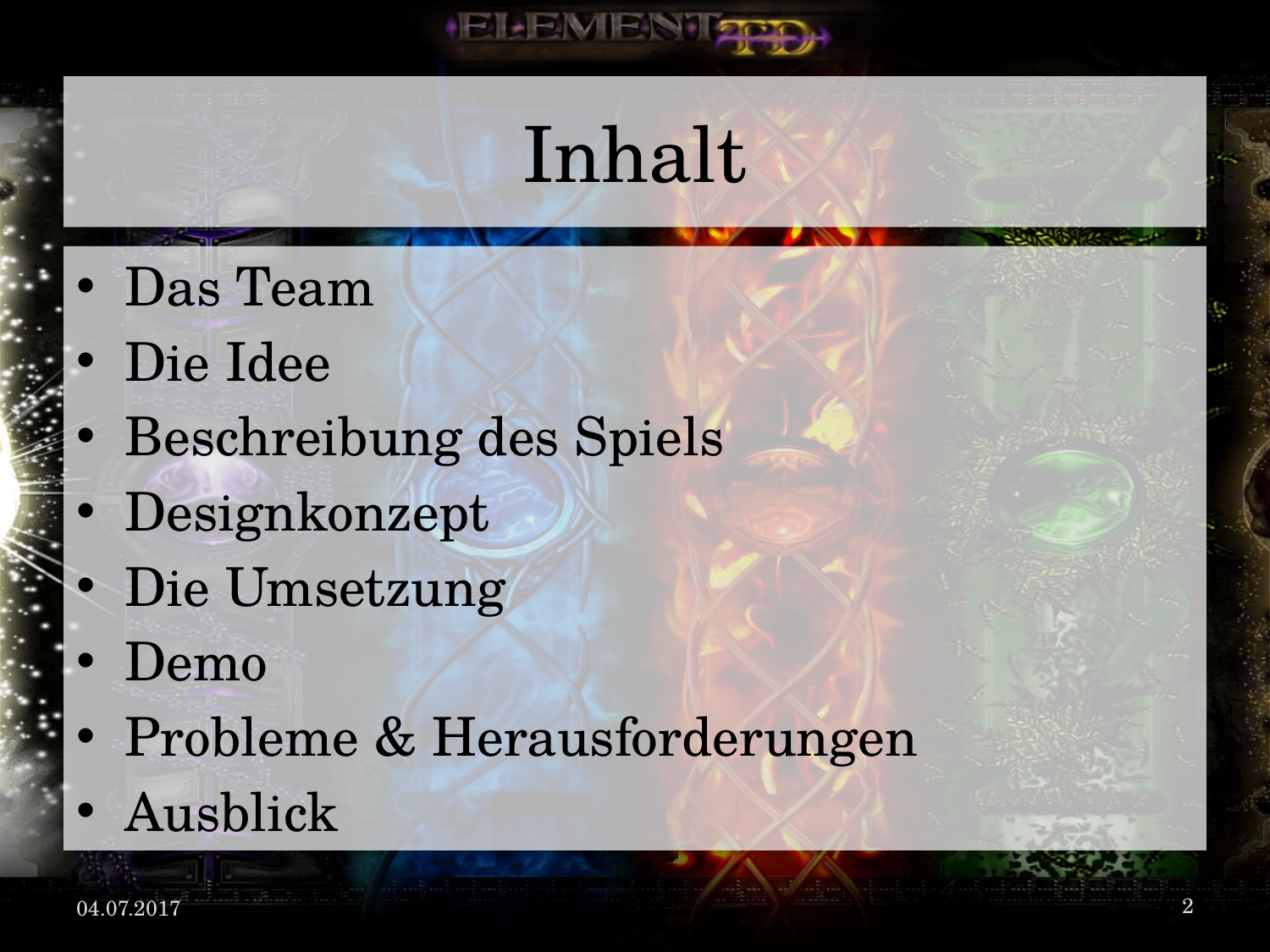

# Inhalt
Das Team
Die Idee
Beschreibung des Spiels
Designkonzept
Die Umsetzung
Demo
Probleme & Herausforderungen
Ausblick
04.07.2017
2